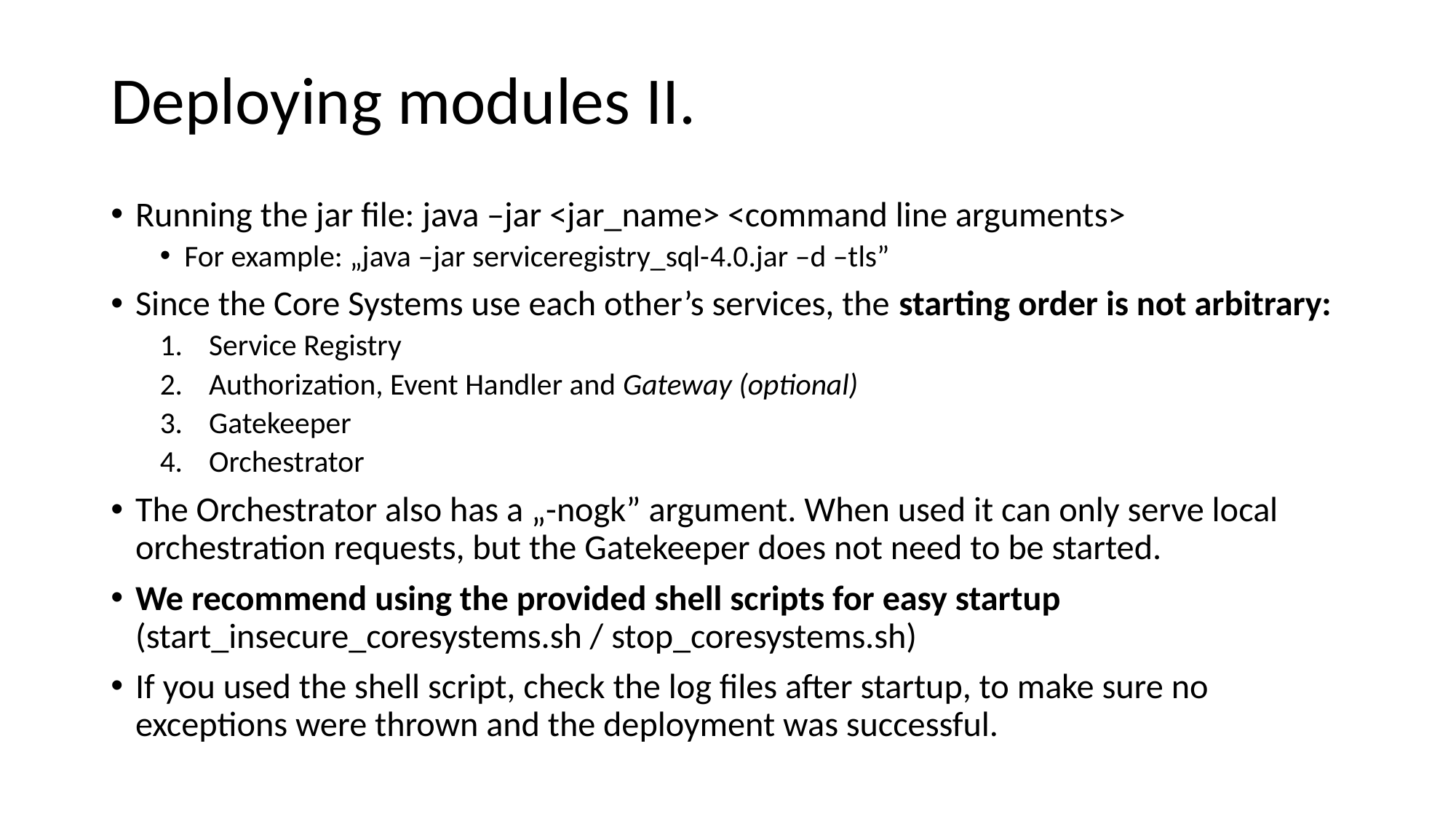

# Deploying modules II.
Running the jar file: java –jar <jar_name> <command line arguments>
For example: „java –jar serviceregistry_sql-4.0.jar –d –tls”
Since the Core Systems use each other’s services, the starting order is not arbitrary:
Service Registry
Authorization, Event Handler and Gateway (optional)
Gatekeeper
Orchestrator
The Orchestrator also has a „-nogk” argument. When used it can only serve local orchestration requests, but the Gatekeeper does not need to be started.
We recommend using the provided shell scripts for easy startup (start_insecure_coresystems.sh / stop_coresystems.sh)
If you used the shell script, check the log files after startup, to make sure no exceptions were thrown and the deployment was successful.